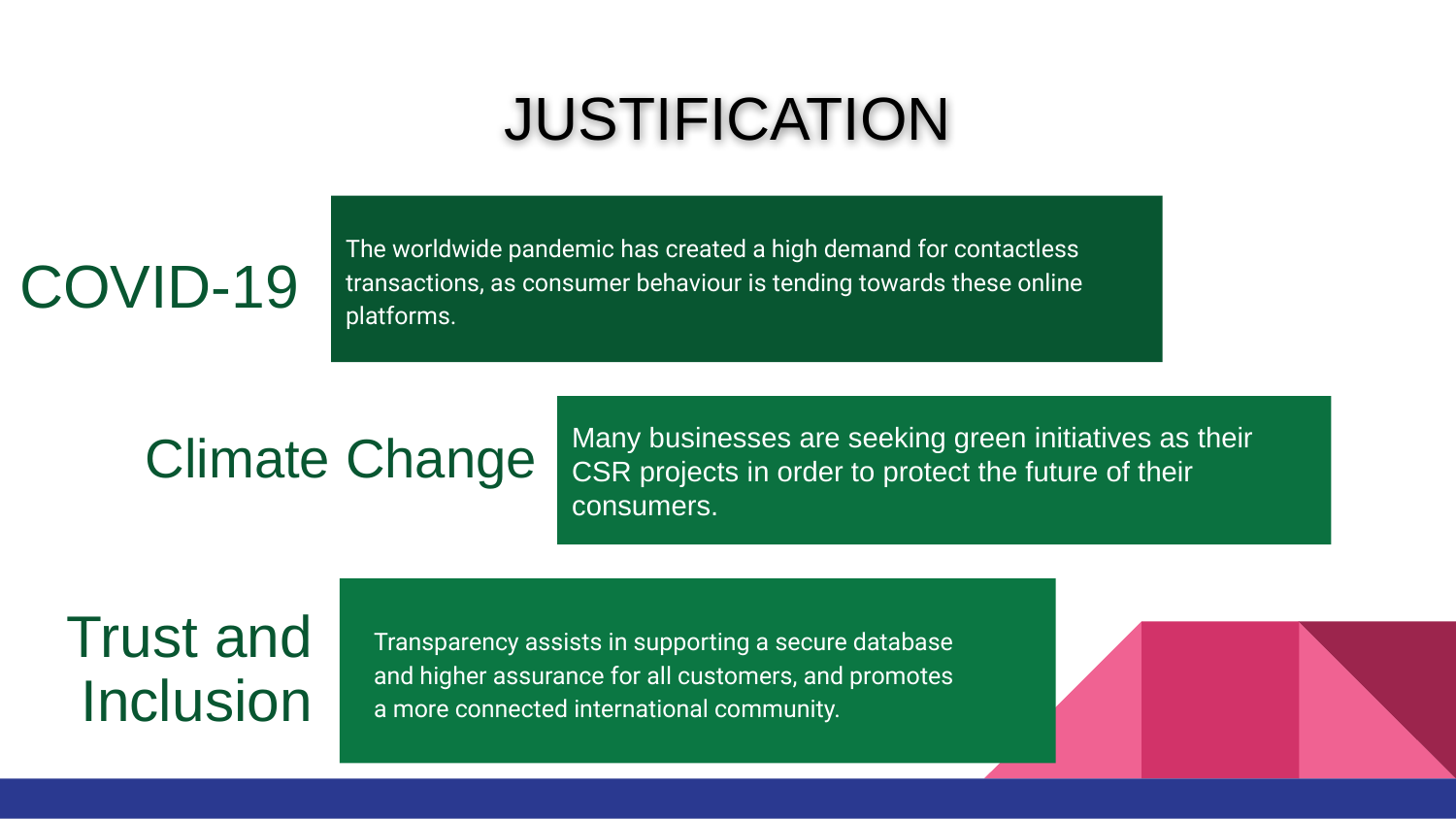

# JUSTIFICATION

The worldwide pandemic has created a high demand for contactless transactions, as consumer behaviour is tending towards these online platforms.
COVID-19
Climate Change
Many businesses are seeking green initiatives as their CSR projects in order to protect the future of their consumers.

Trust and Inclusion
Transparency assists in supporting a secure database and higher assurance for all customers, and promotes a more connected international community.